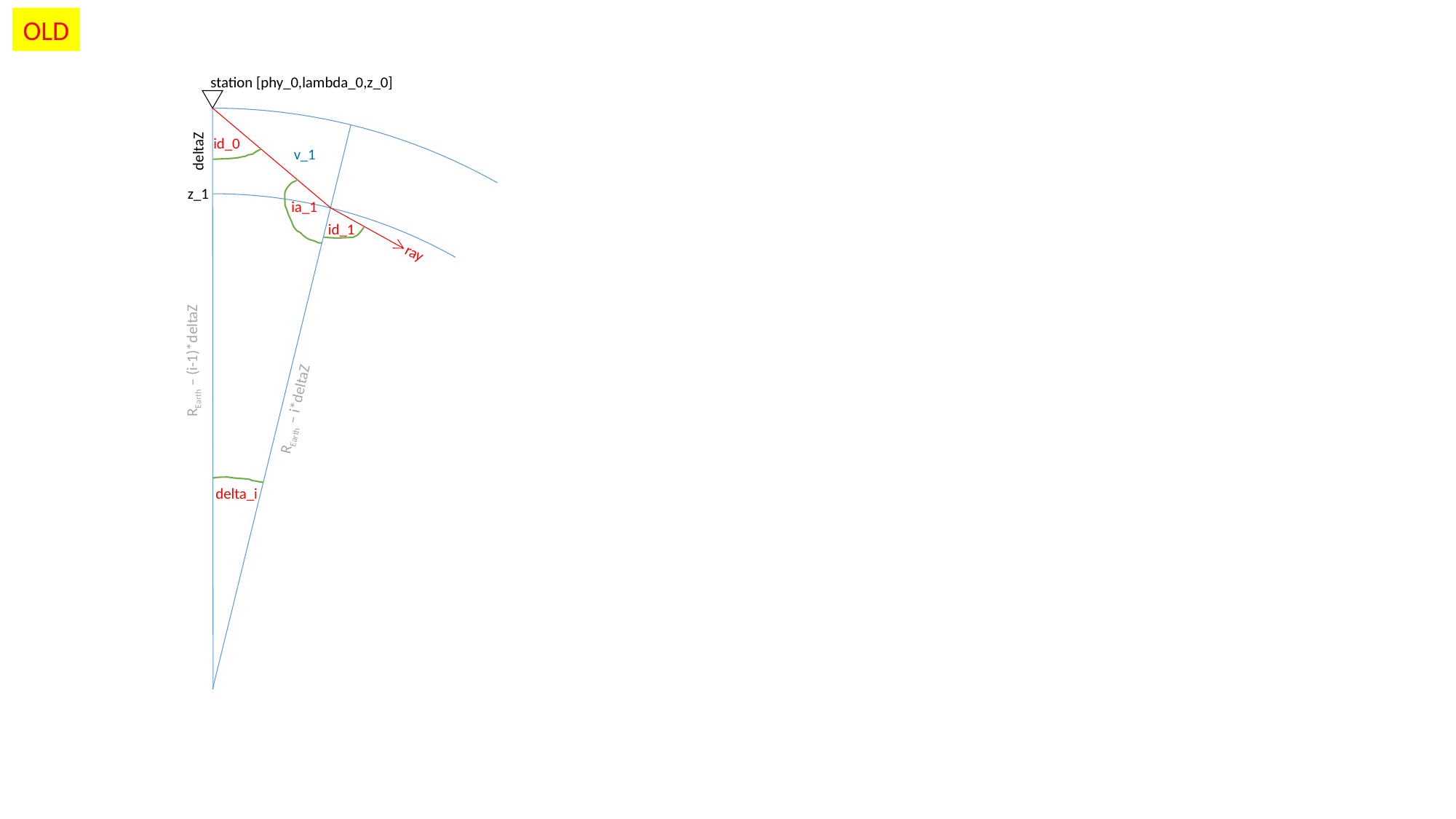

OLD
station [phy_0,lambda_0,z_0]

id_0
deltaZ
v_1

z_1

ia_1

id_1

ray
REarth – (i-1)*deltaZ

REarth – i*deltaZ

delta_i